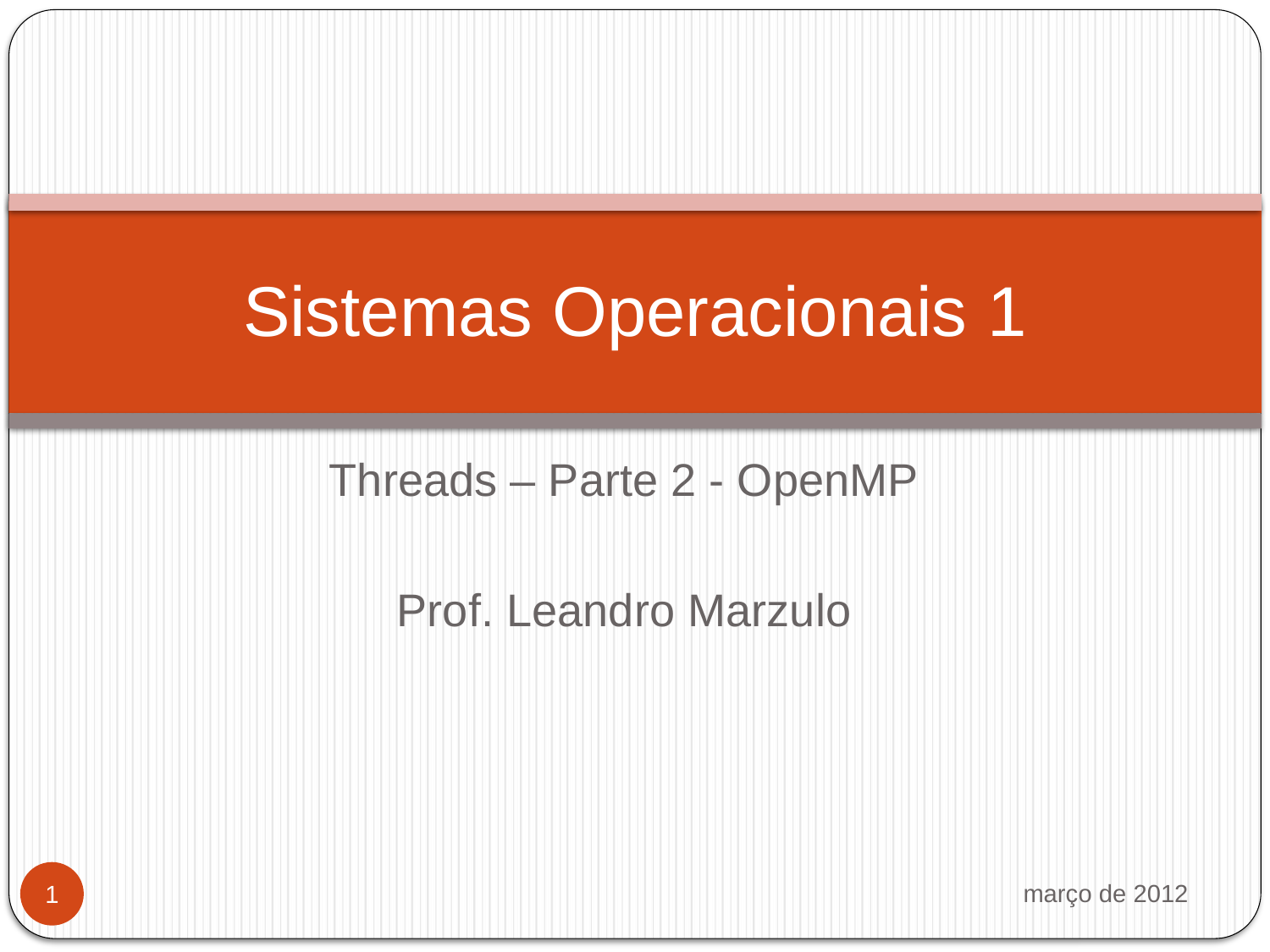

# Sistemas Operacionais 1
Threads – Parte 2 - OpenMP

Prof. Leandro Marzulo
março de 2012
1